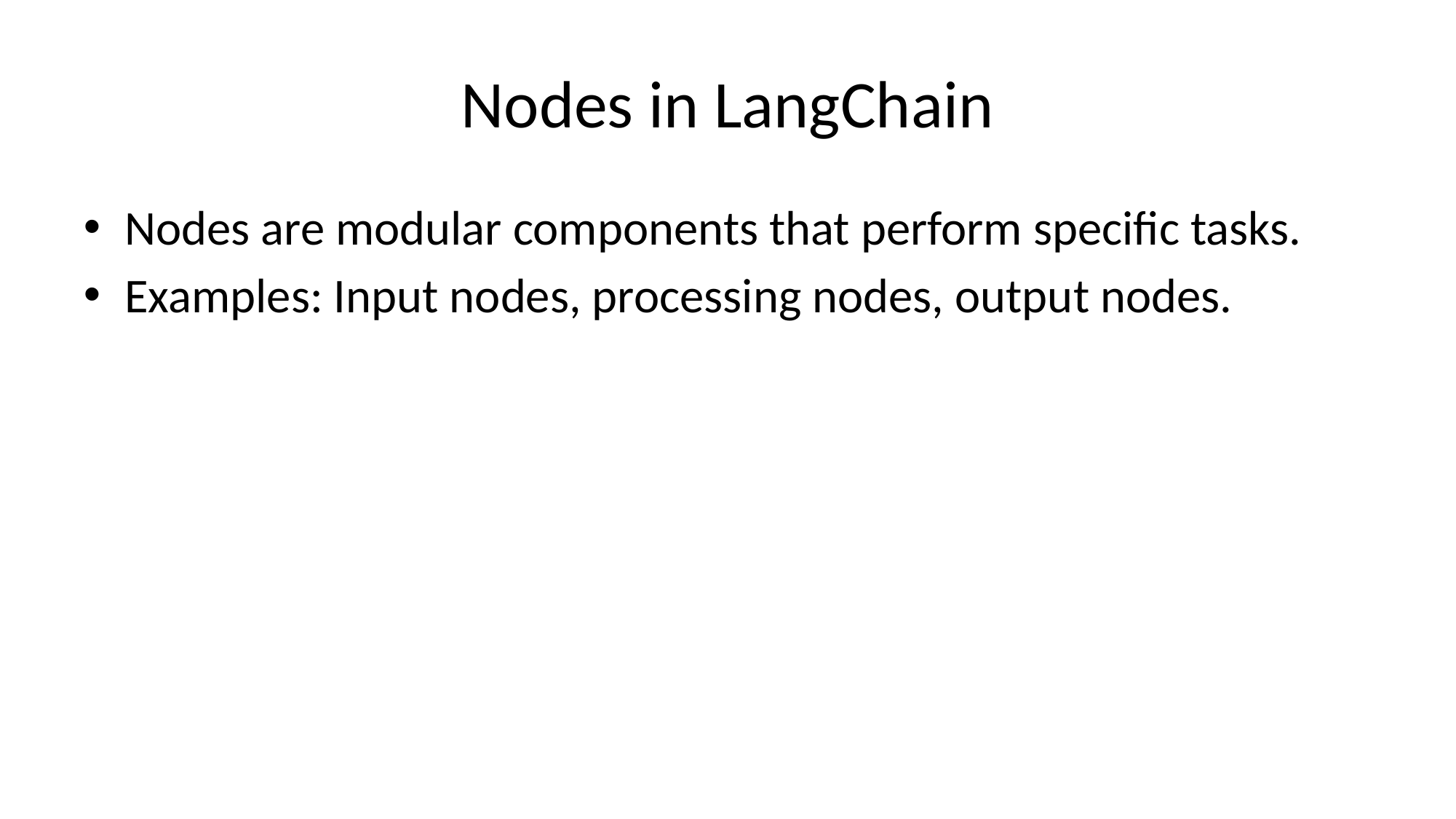

# Nodes in LangChain
Nodes are modular components that perform specific tasks.
Examples: Input nodes, processing nodes, output nodes.